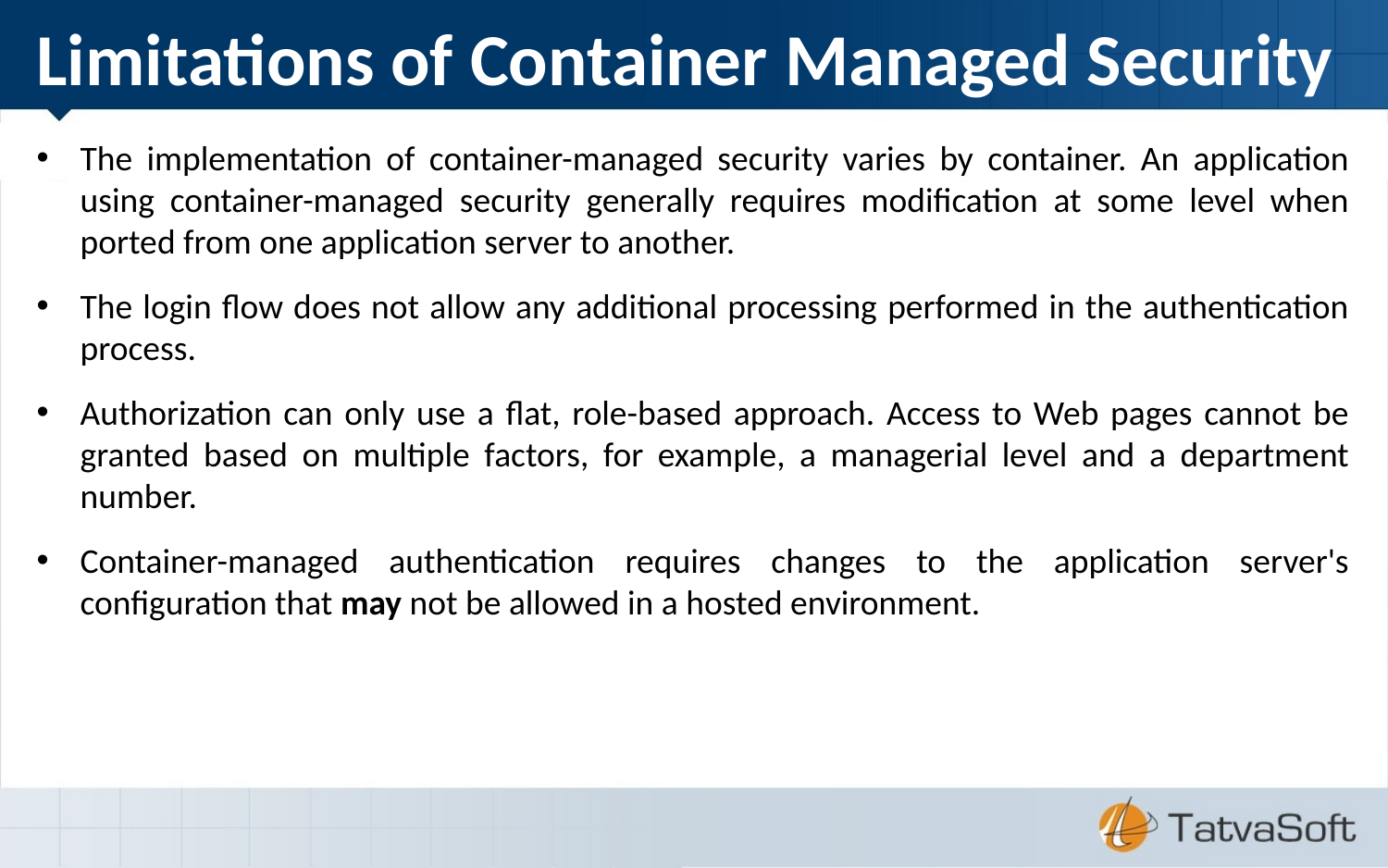

Limitations of Container Managed Security
The implementation of container-managed security varies by container. An application using container-managed security generally requires modification at some level when ported from one application server to another.
The login flow does not allow any additional processing performed in the authentication process.
Authorization can only use a flat, role-based approach. Access to Web pages cannot be granted based on multiple factors, for example, a managerial level and a department number.
Container-managed authentication requires changes to the application server's configuration that may not be allowed in a hosted environment.